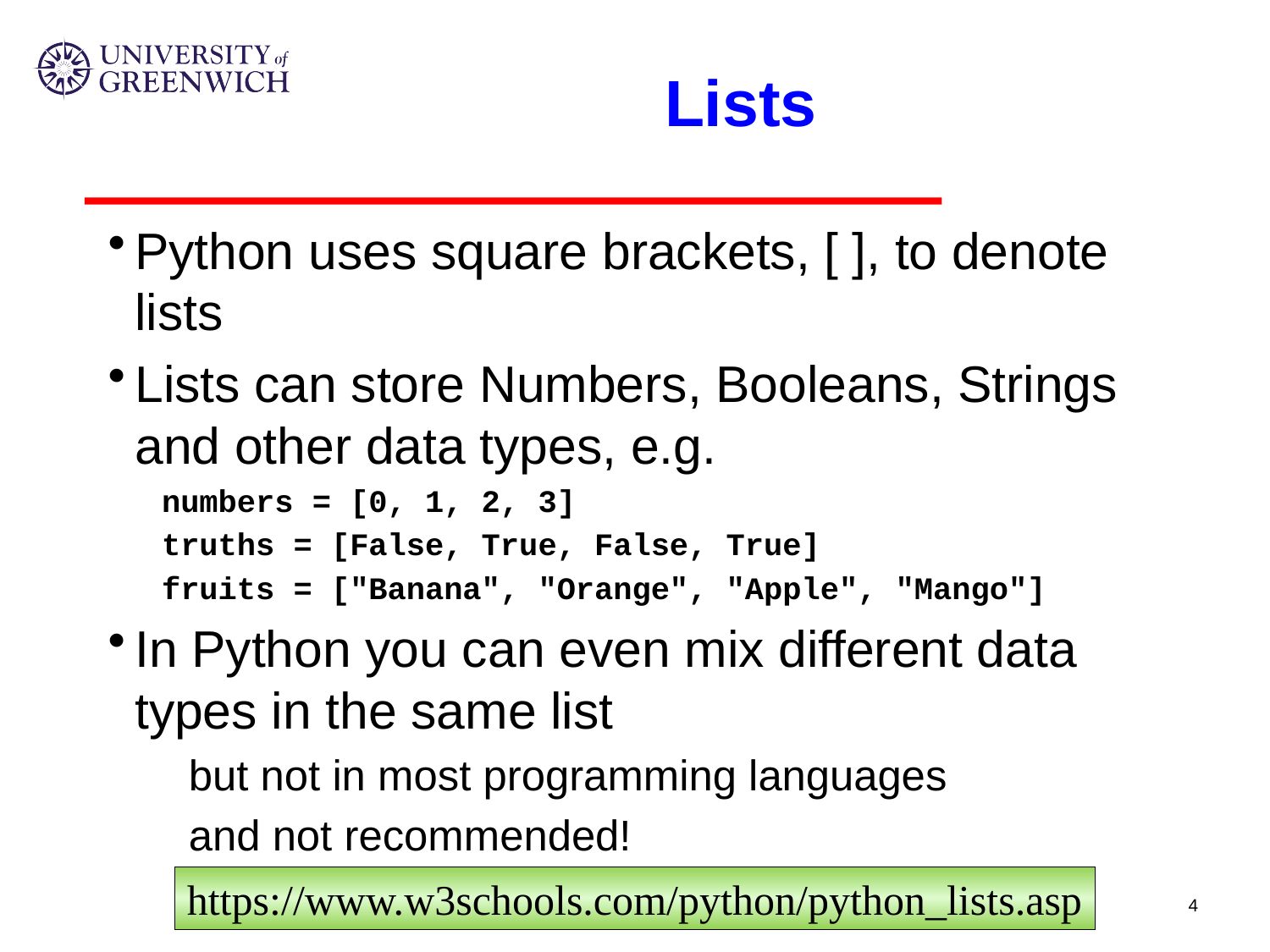

# Lists
Python uses square brackets, [ ], to denote lists
Lists can store Numbers, Booleans, Strings and other data types, e.g.
numbers = [0, 1, 2, 3]
truths = [False, True, False, True]
fruits = ["Banana", "Orange", "Apple", "Mango"]
In Python you can even mix different data types in the same list
but not in most programming languages
and not recommended!
https://www.w3schools.com/python/python_lists.asp
4